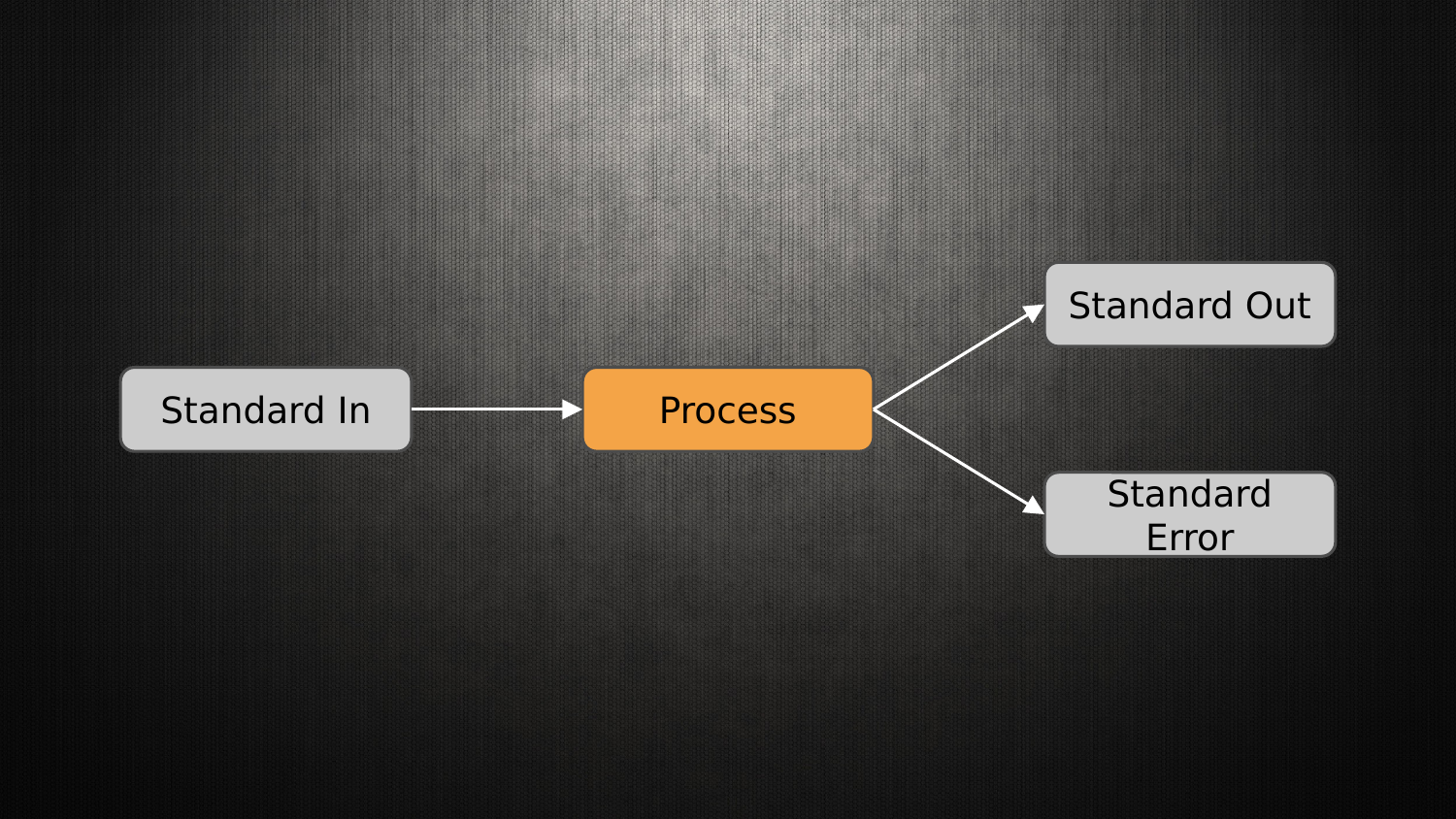

Standard Out
Standard In
Process
Standard Error